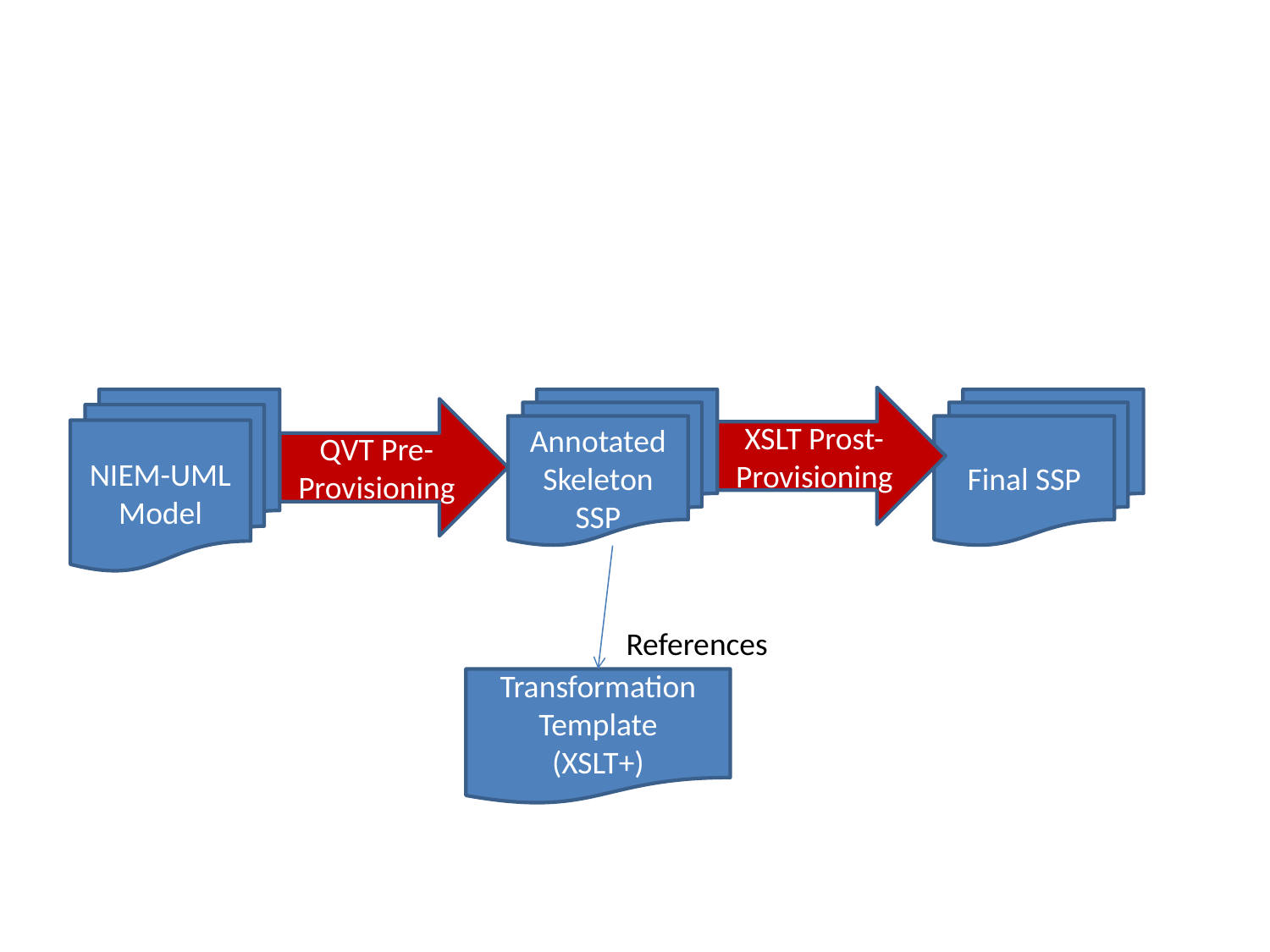

#
XSLT Prost-Provisioning
Final SSP
NIEM-UML Model
Annotated Skeleton SSP
QVT Pre-Provisioning
References
Transformation Template
(XSLT+)